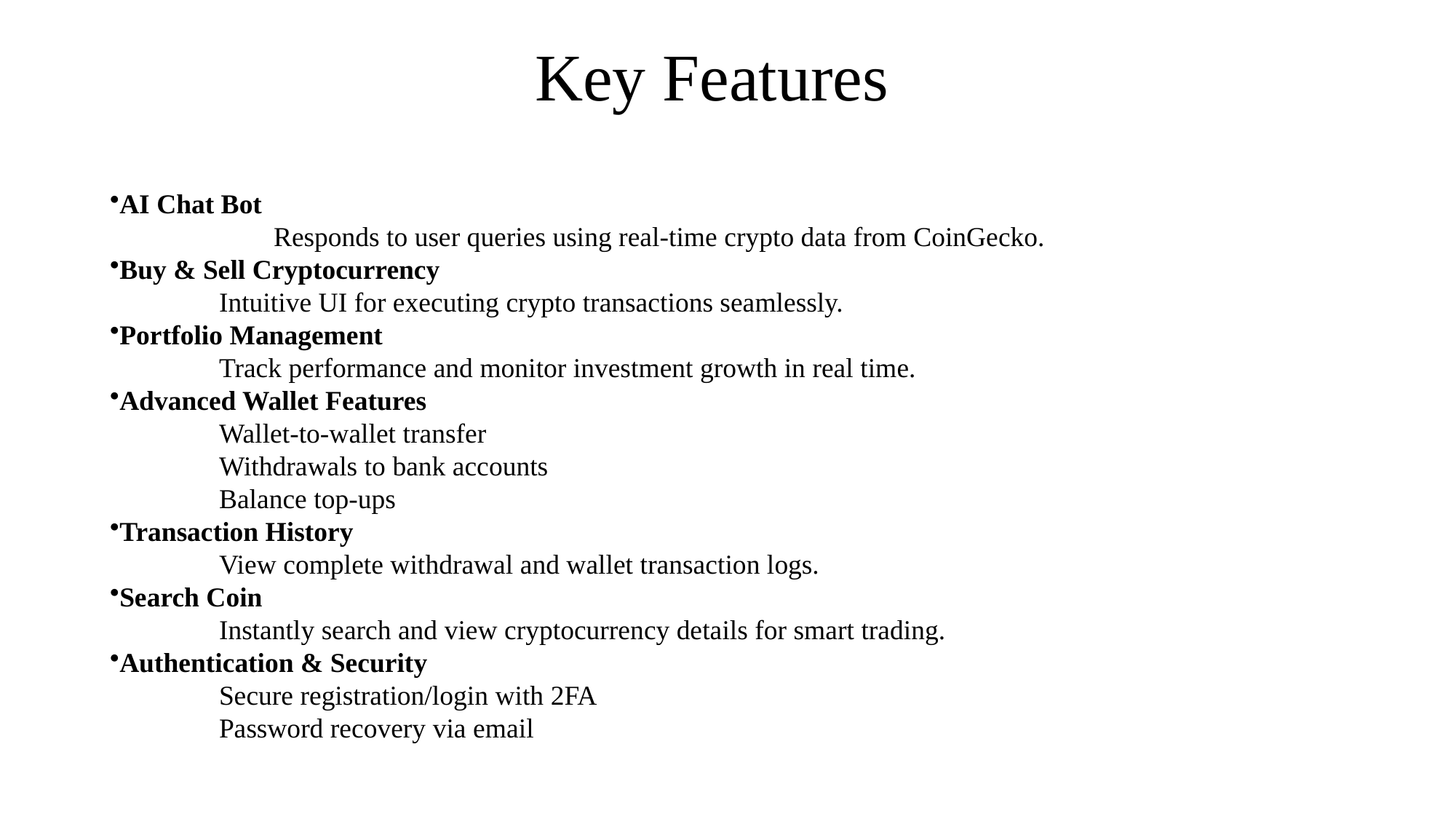

# Key Features
AI Chat Bot
	Responds to user queries using real-time crypto data from CoinGecko.
Buy & Sell Cryptocurrency
	Intuitive UI for executing crypto transactions seamlessly.
Portfolio Management
	Track performance and monitor investment growth in real time.
Advanced Wallet Features
	Wallet-to-wallet transfer
	Withdrawals to bank accounts
	Balance top-ups
Transaction History
	View complete withdrawal and wallet transaction logs.
Search Coin
	Instantly search and view cryptocurrency details for smart trading.
Authentication & Security
	Secure registration/login with 2FA
	Password recovery via email